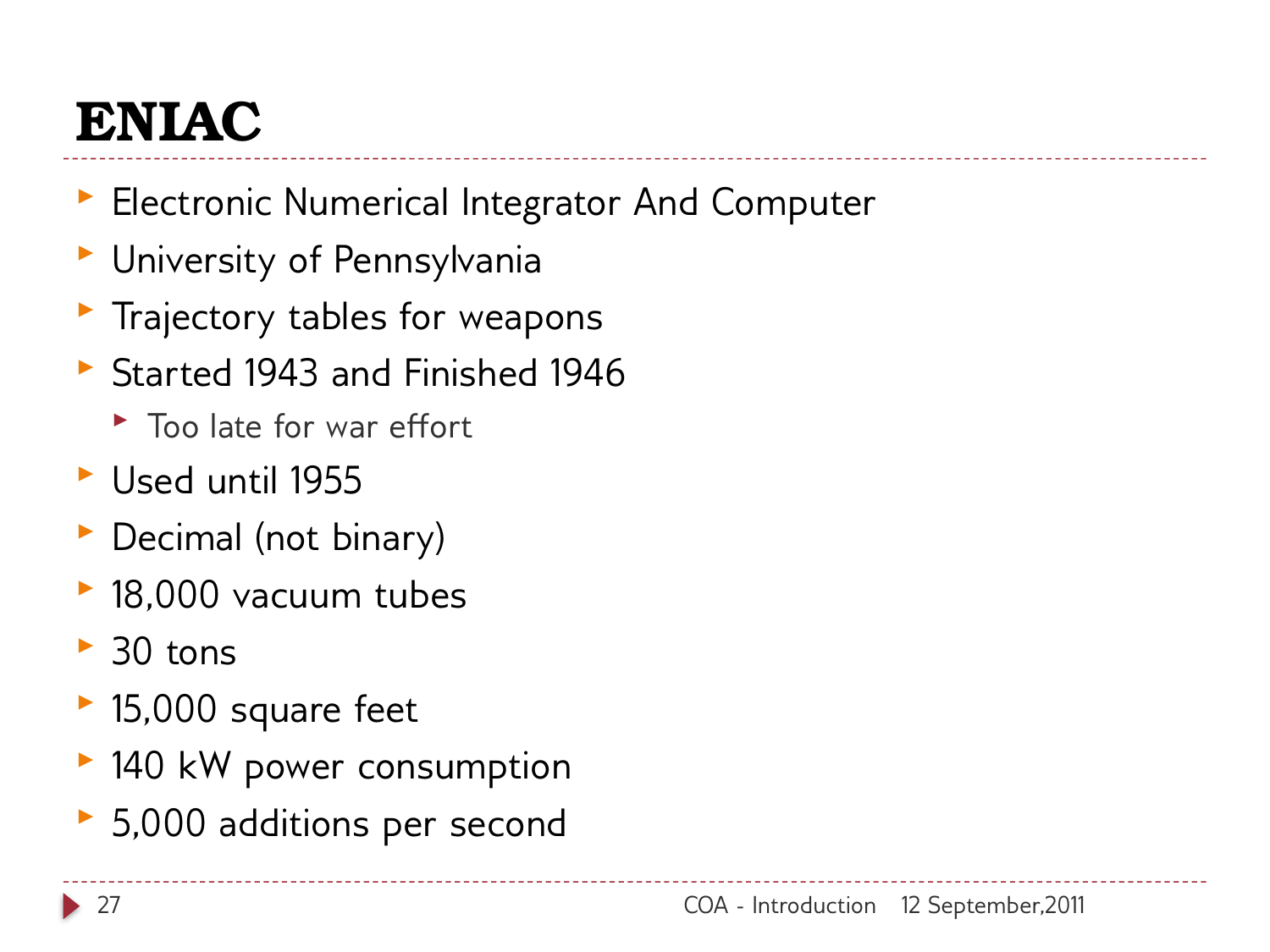

# ENIAC
Electronic Numerical Integrator And Computer
University of Pennsylvania
Trajectory tables for weapons
Started 1943 and Finished 1946
Too late for war effort
Used until 1955
Decimal (not binary)
18,000 vacuum tubes
30 tons
15,000 square feet
140 kW power consumption
5,000 additions per second

27
COA - Introduction
12 September,2011